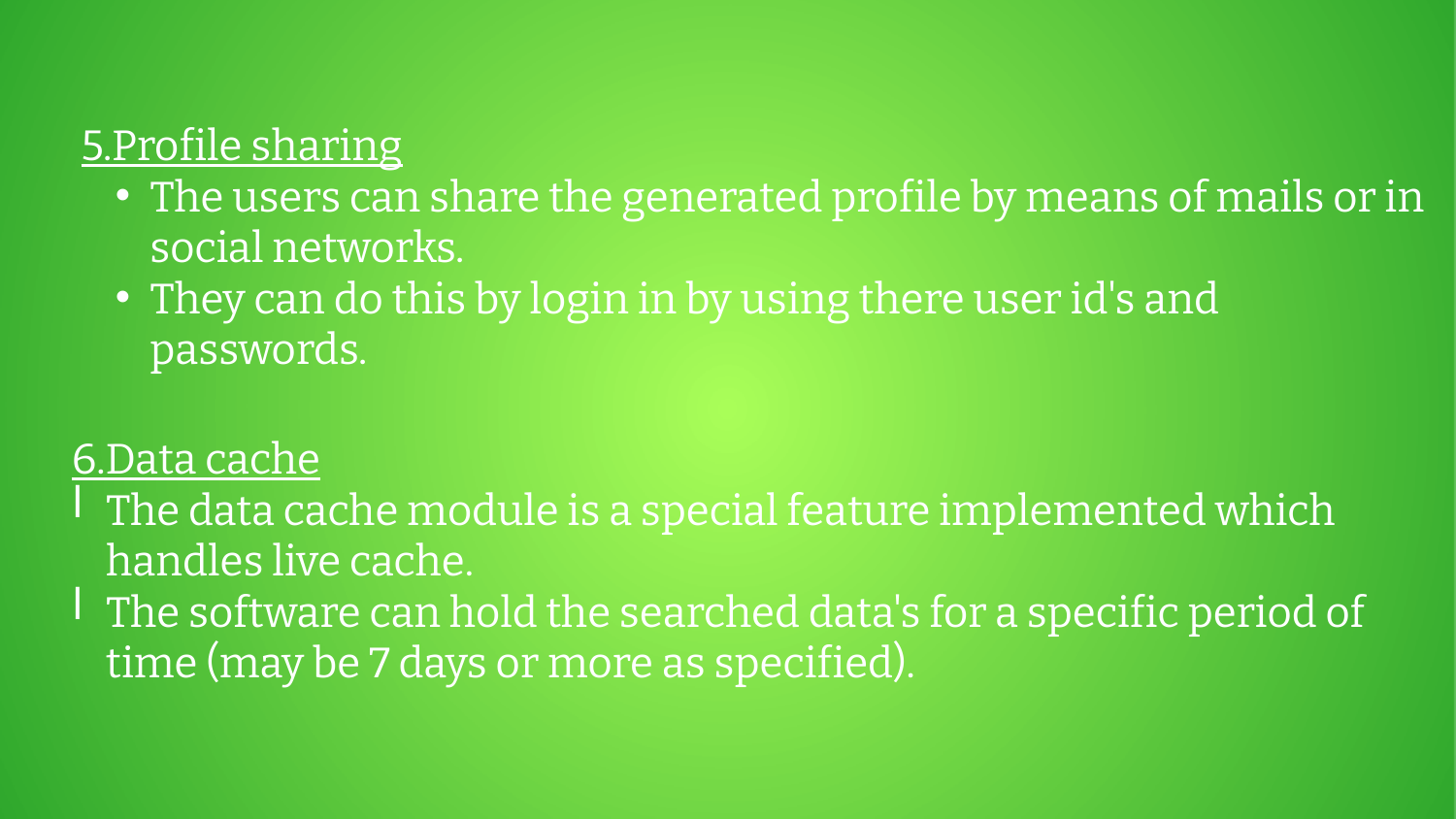

5.Profile sharing
The users can share the generated profile by means of mails or in social networks.
They can do this by login in by using there user id's and passwords.
6.Data cache
The data cache module is a special feature implemented which handles live cache.
The software can hold the searched data's for a specific period of time (may be 7 days or more as specified).